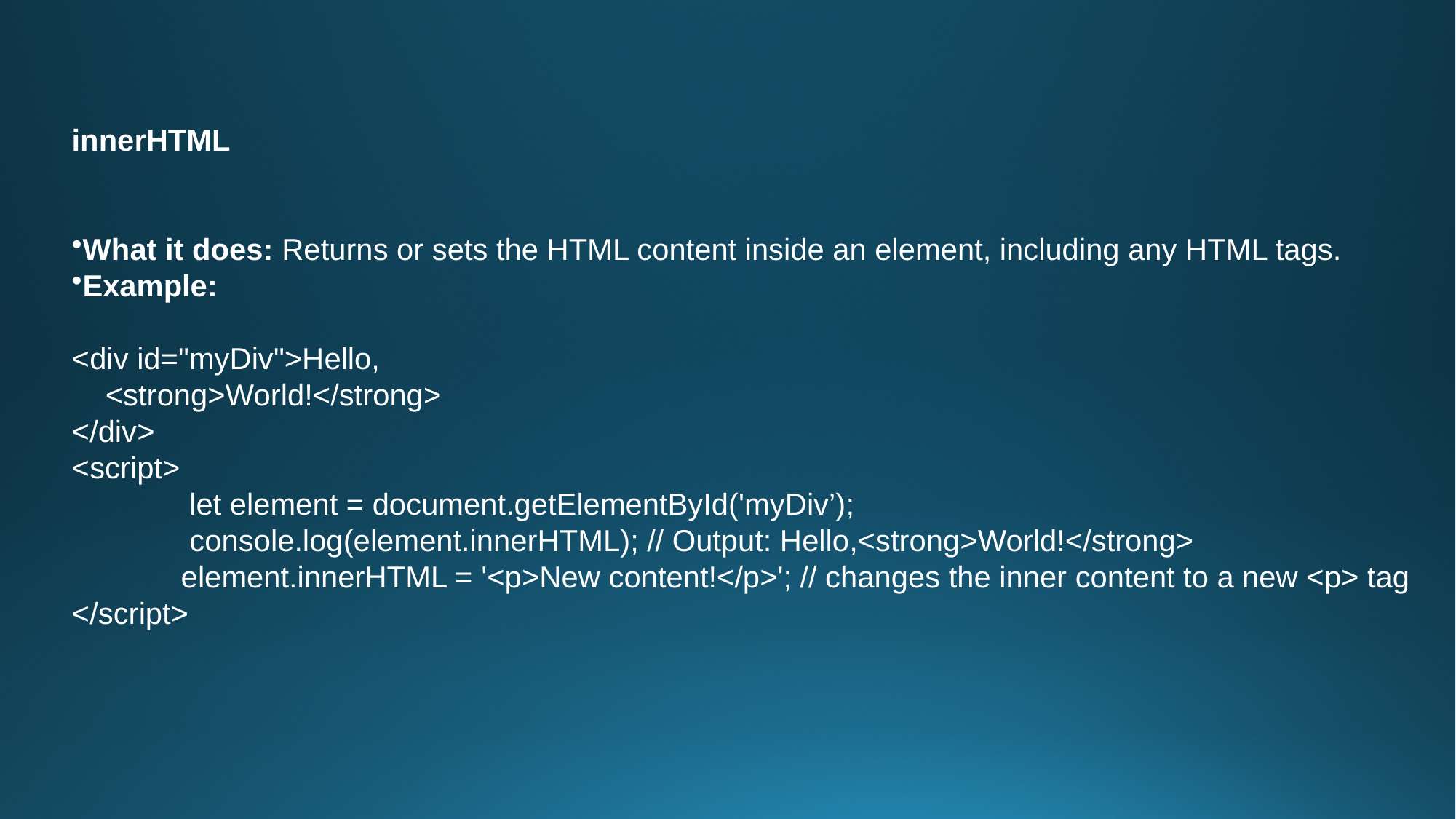

innerHTML

What it does: Returns or sets the HTML content inside an element, including any HTML tags.
Example:

<div id="myDiv">Hello,
    <strong>World!</strong>
</div>
<script>
	 let element = document.getElementById('myDiv’);
	 console.log(element.innerHTML); // Output: Hello,<strong>World!</strong>
	element.innerHTML = '<p>New content!</p>'; // changes the inner content to a new <p> tag
</script>